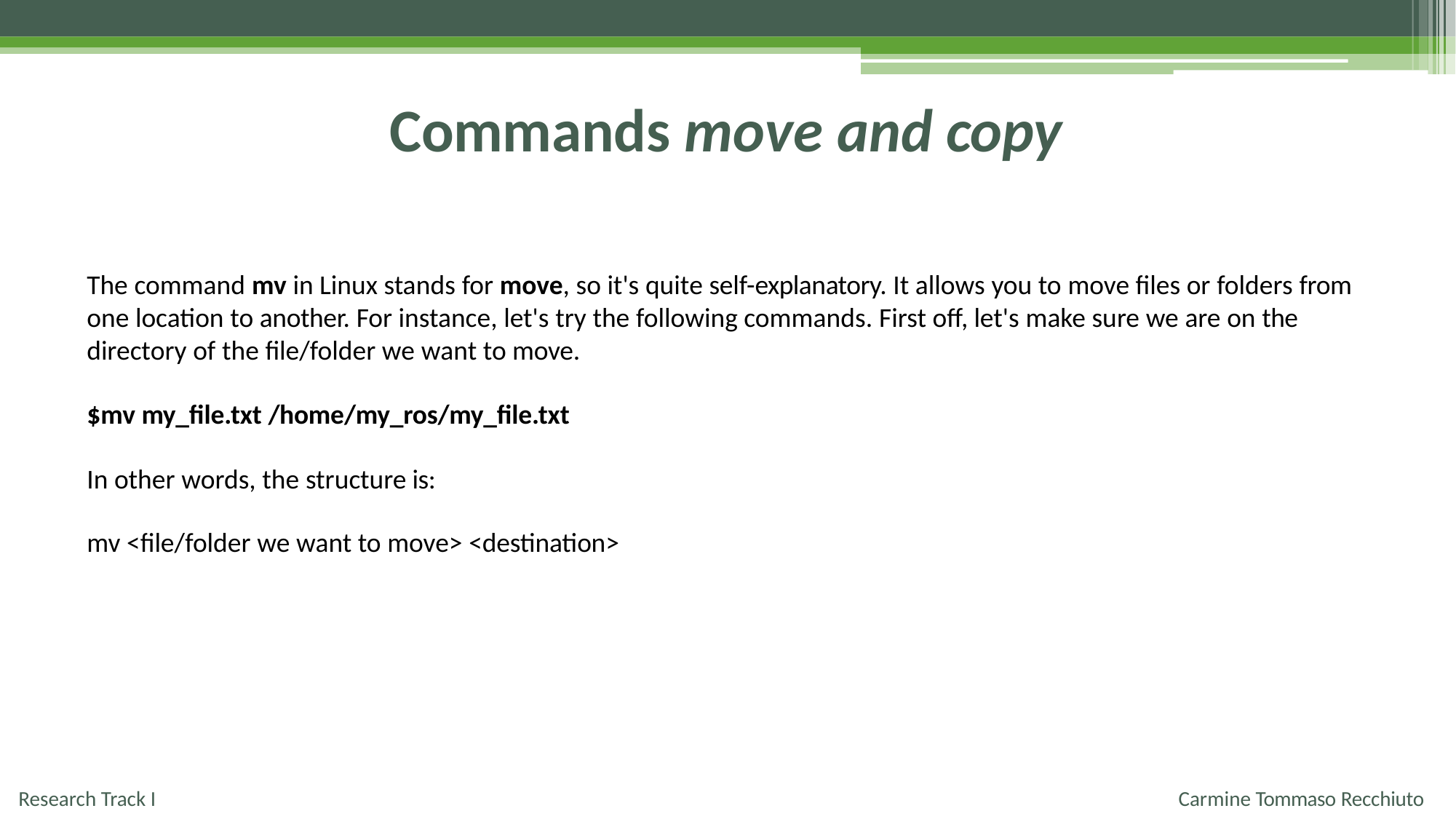

# Commands move and copy
The command mv in Linux stands for move, so it's quite self-explanatory. It allows you to move files or folders from one location to another. For instance, let's try the following commands. First off, let's make sure we are on the directory of the file/folder we want to move.

$mv my_file.txt /home/my_ros/my_file.txt

In other words, the structure is:

mv <file/folder we want to move> <destination>
Research Track I
Carmine Tommaso Recchiuto